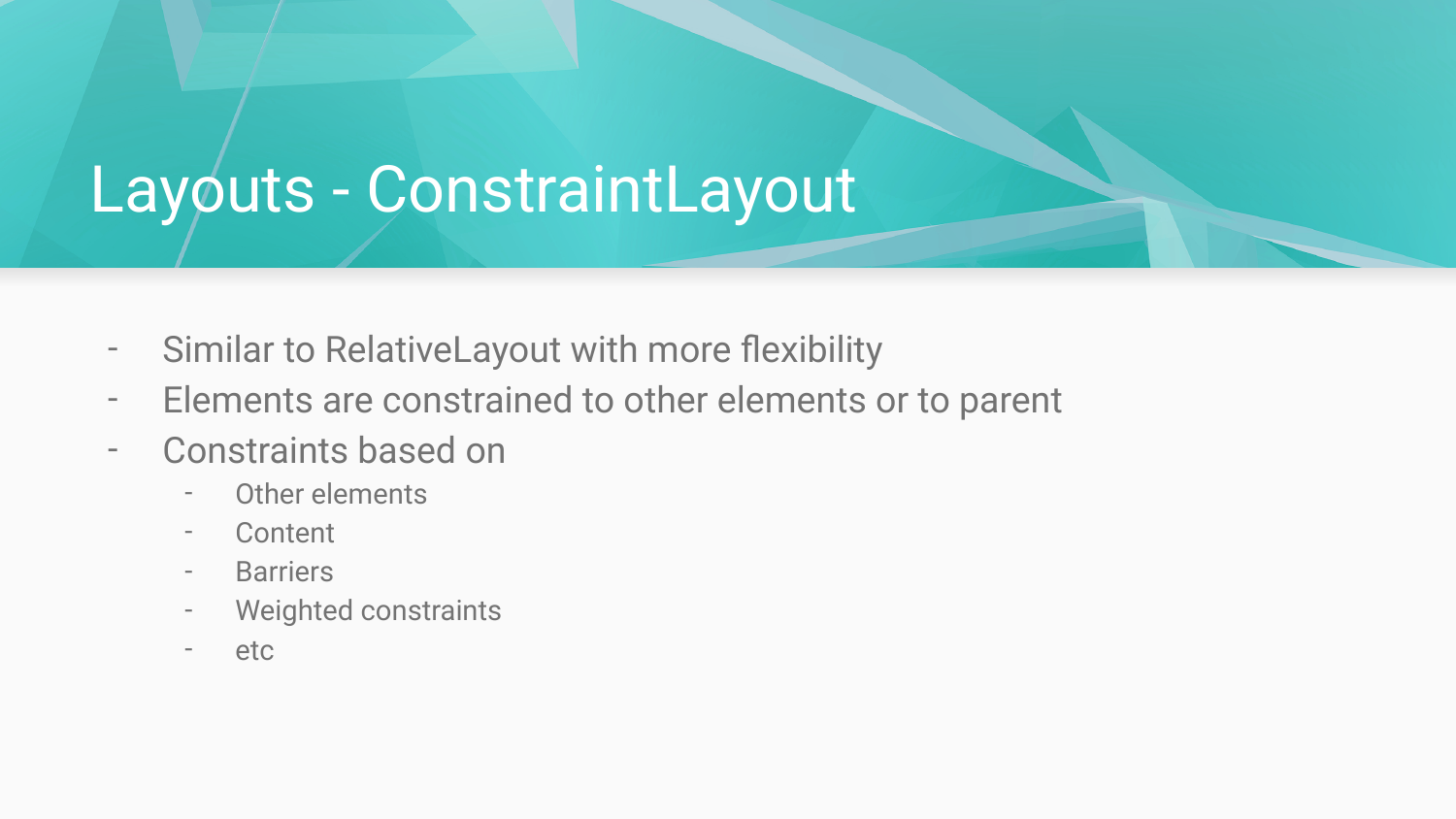

# Layouts - ConstraintLayout
Similar to RelativeLayout with more flexibility
Elements are constrained to other elements or to parent
Constraints based on
Other elements
Content
Barriers
Weighted constraints
etc